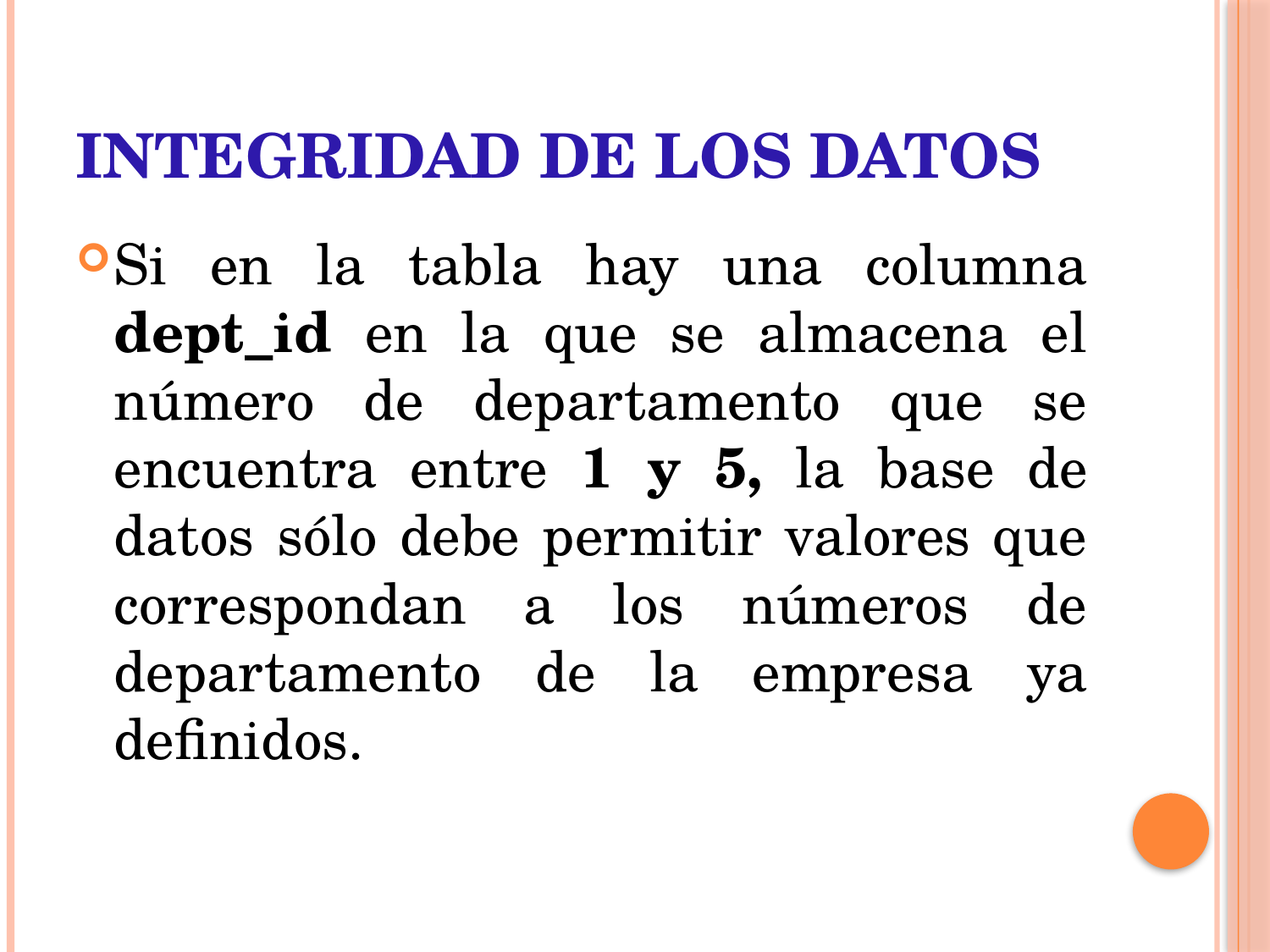

# Integridad de los datos
Si en la tabla hay una columna dept_id en la que se almacena el número de departamento que se encuentra entre 1 y 5, la base de datos sólo debe permitir valores que correspondan a los números de departamento de la empresa ya definidos.